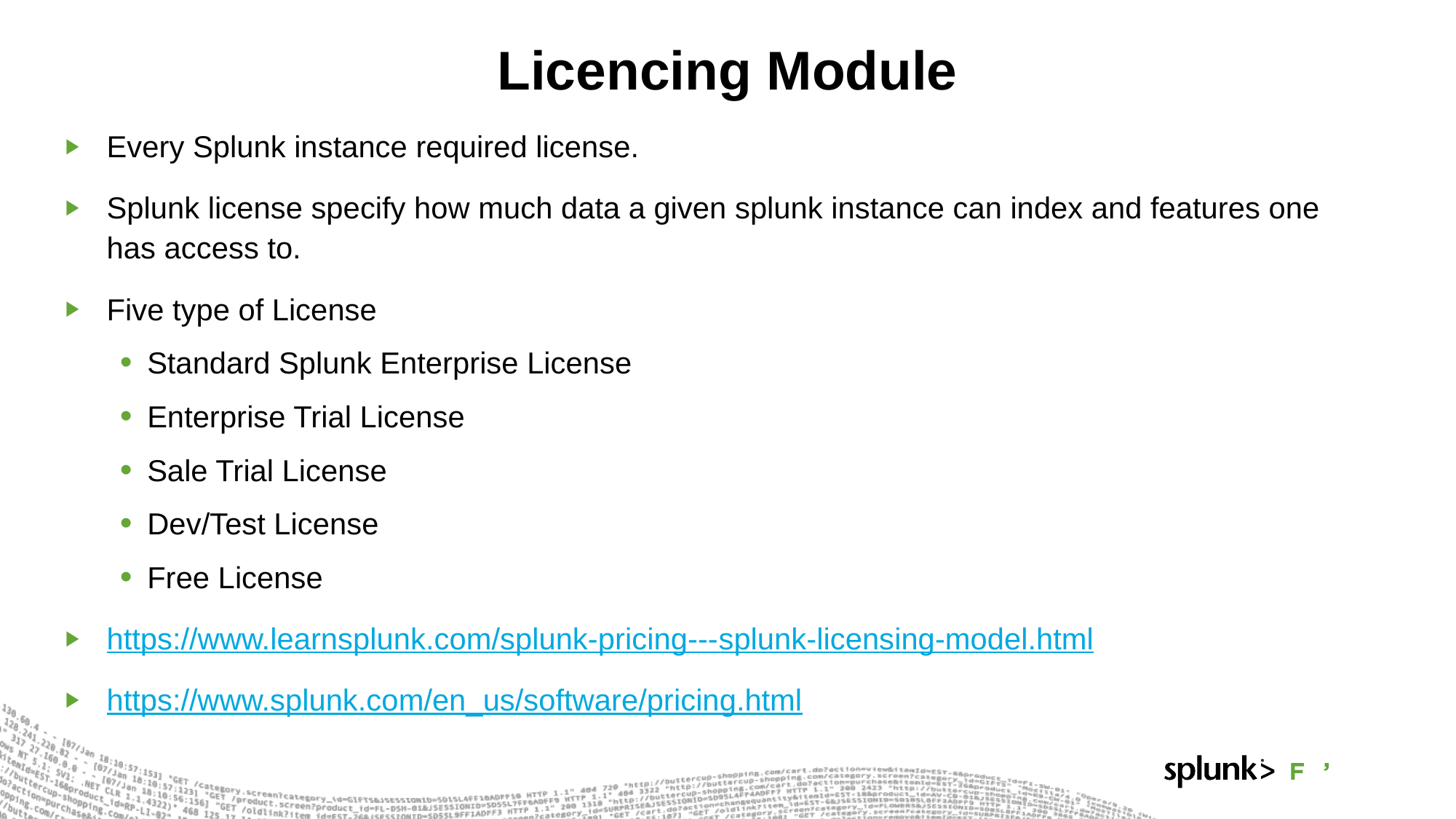

# Licencing Module
Every Splunk instance required license.
Splunk license specify how much data a given splunk instance can index and features one has access to.
Five type of License
Standard Splunk Enterprise License
Enterprise Trial License
Sale Trial License
Dev/Test License
Free License
https://www.learnsplunk.com/splunk-pricing---splunk-licensing-model.html
https://www.splunk.com/en_us/software/pricing.html